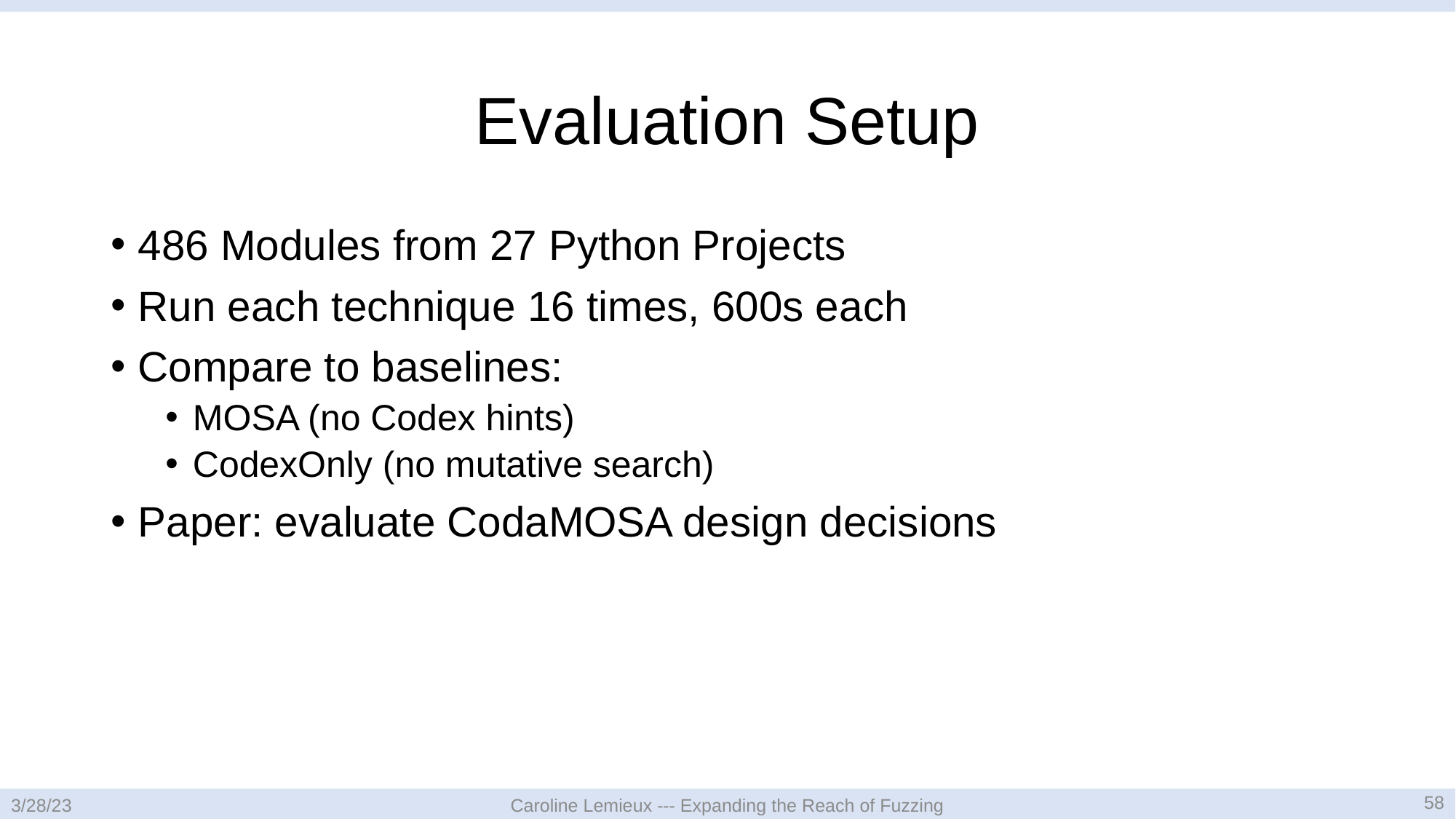

# Evaluation Setup
486 Modules from 27 Python Projects
Run each technique 16 times, 600s each
Compare to baselines:
MOSA (no Codex hints)
CodexOnly (no mutative search)
Paper: evaluate CodaMOSA design decisions
58
3/28/23
Caroline Lemieux --- Expanding the Reach of Fuzzing